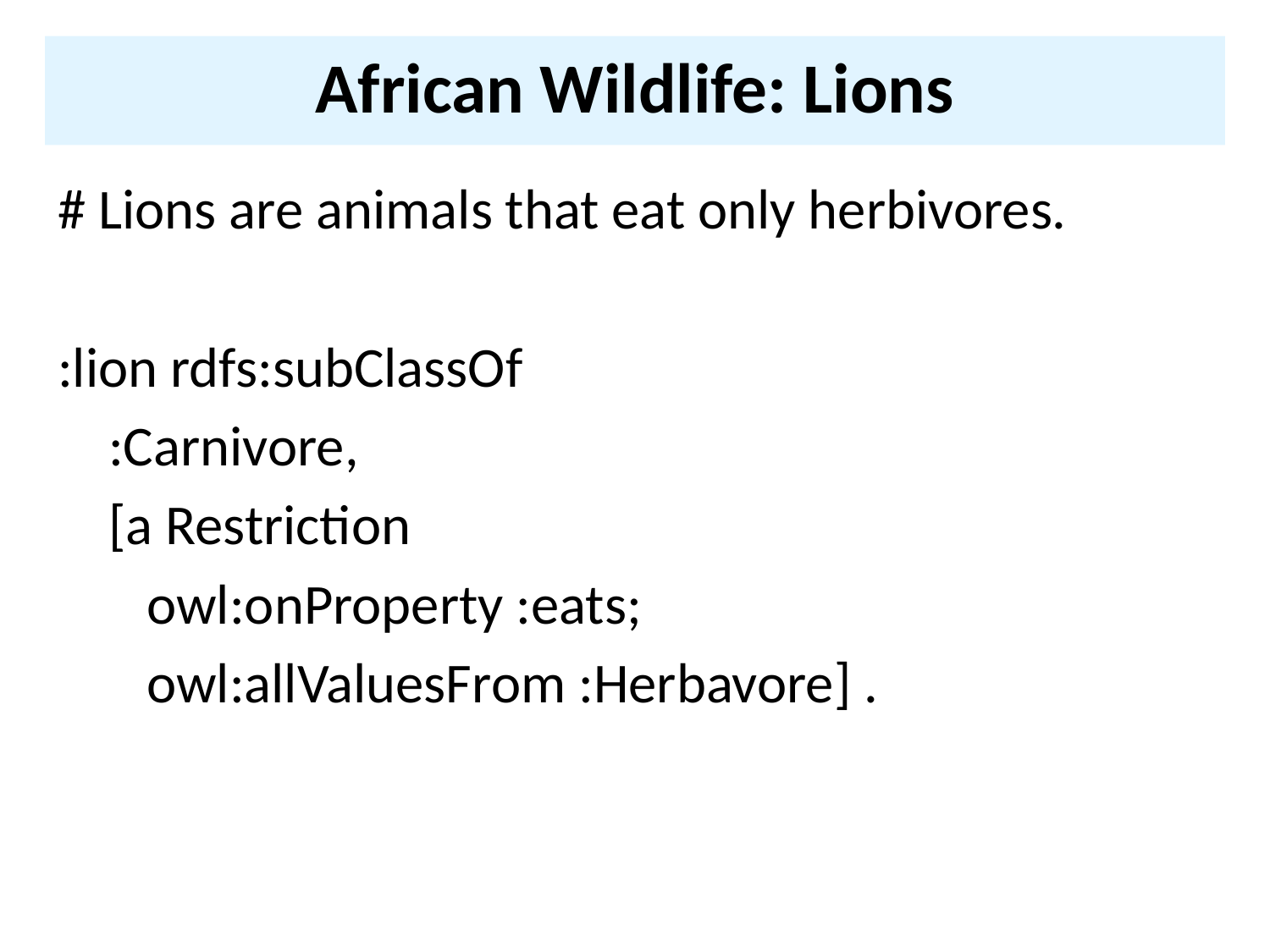

# African Wildlife: Lions
# Lions are animals that eat only herbivores.

:lion rdfs:subClassOf
    :Carnivore,
    [a Restriction
       owl:onProperty :eats;
       owl:allValuesFrom :Herbavore] .